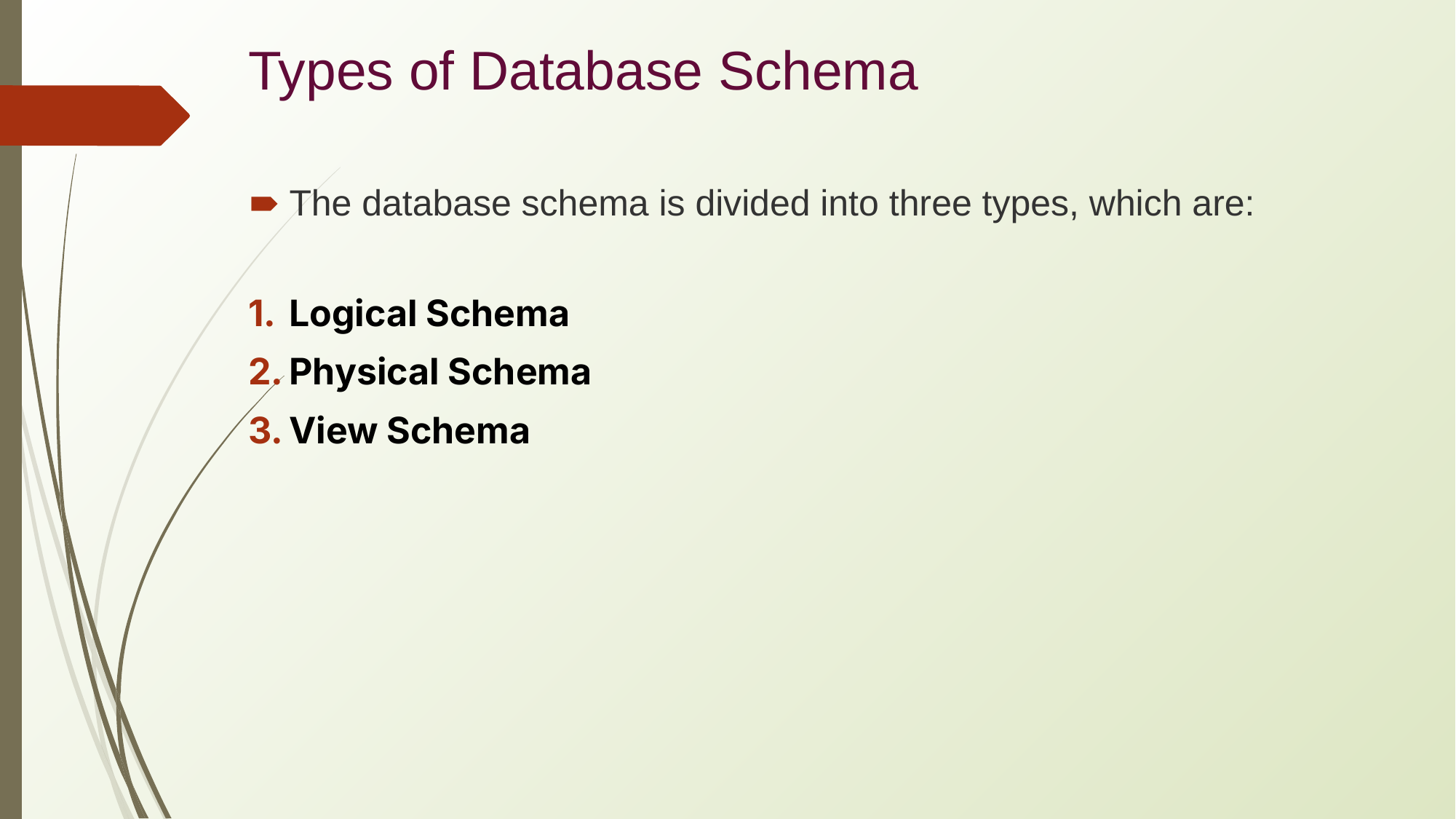

# Types of Database Schema
The database schema is divided into three types, which are:

Logical Schema
Physical Schema
View Schema